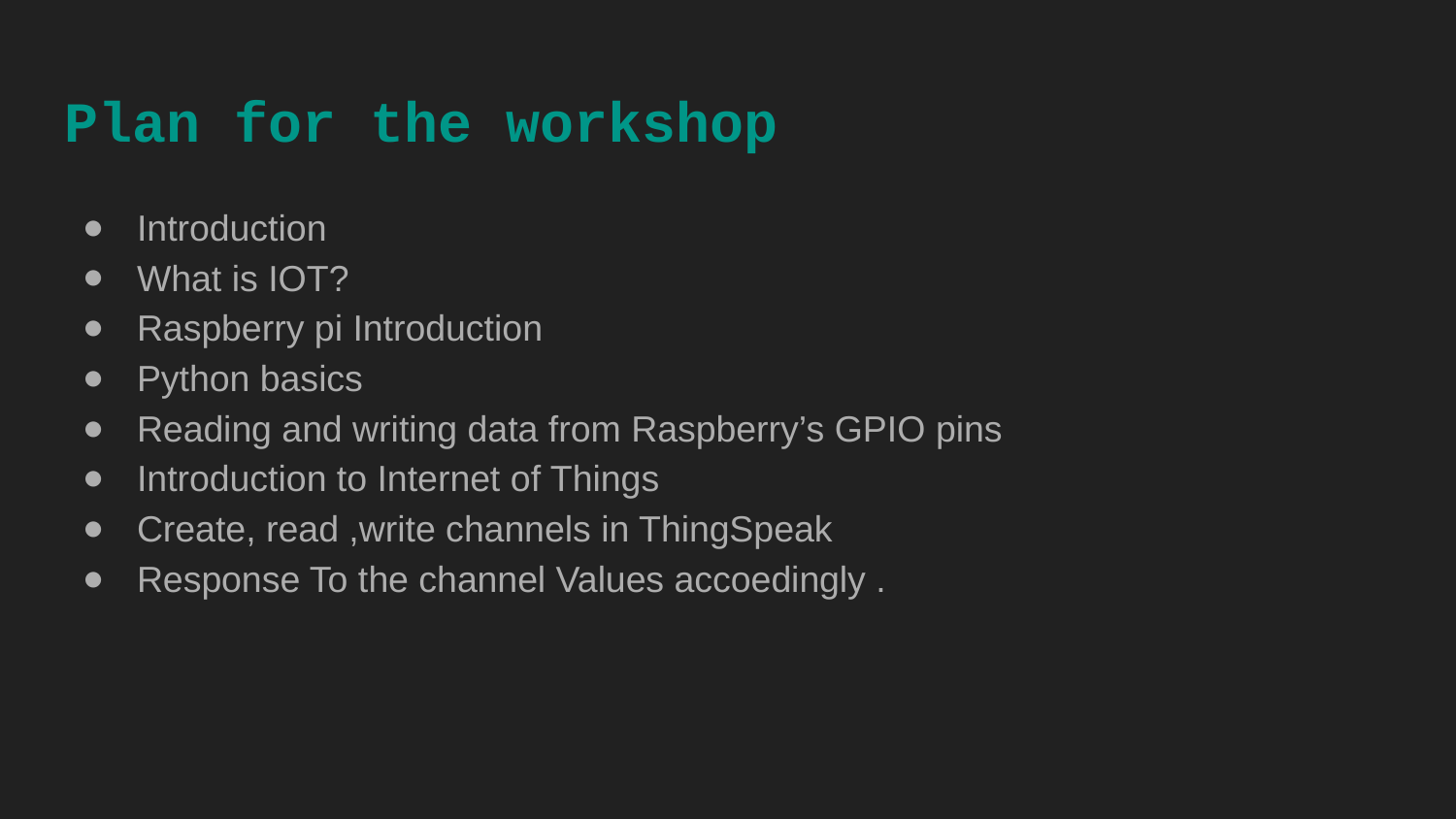

# Plan for the workshop
Introduction
What is IOT?
Raspberry pi Introduction
Python basics
Reading and writing data from Raspberry’s GPIO pins
Introduction to Internet of Things
Create, read ,write channels in ThingSpeak
Response To the channel Values accoedingly .